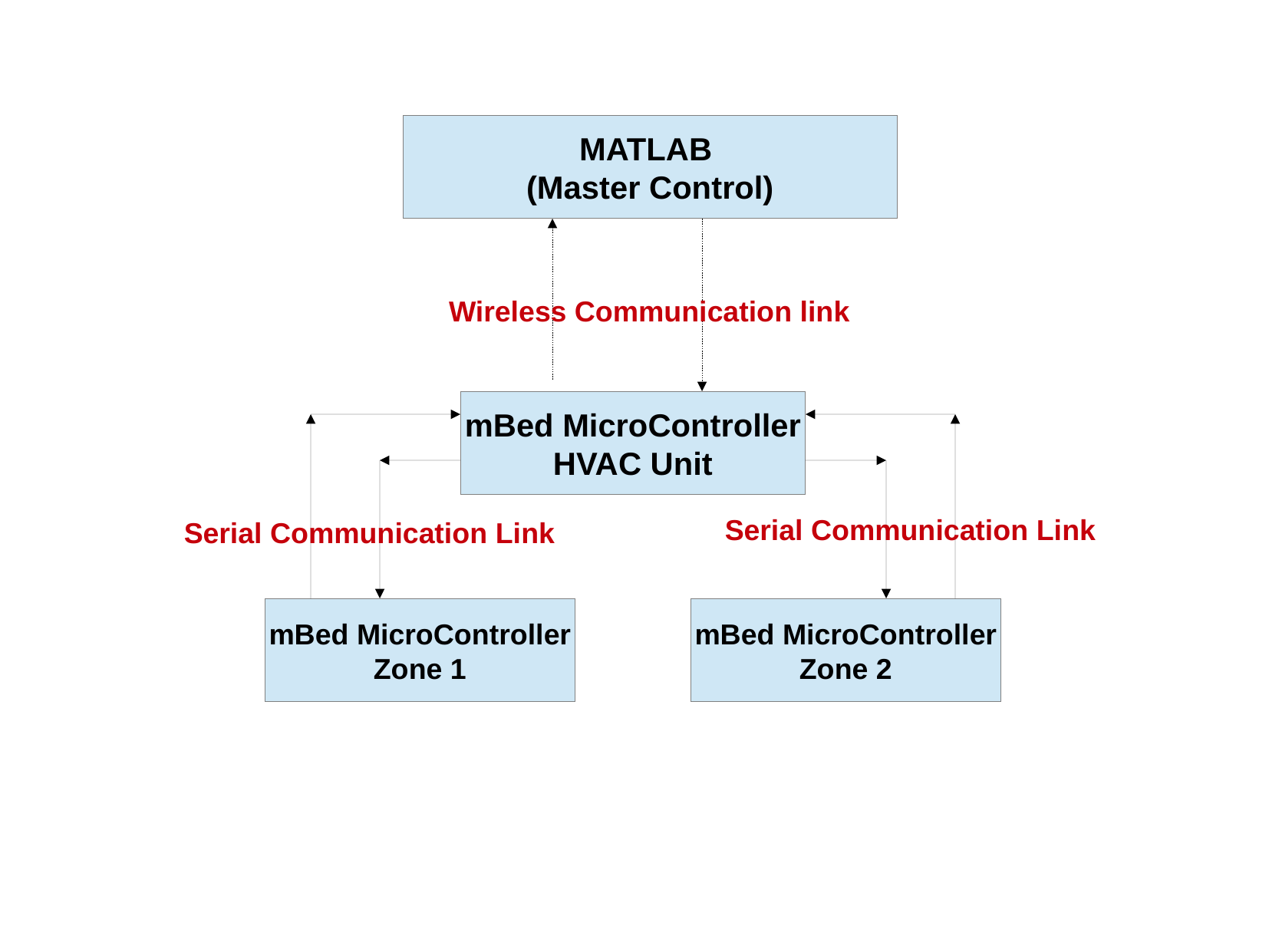

MATLAB
(Master Control)

Wireless Communication link
mBed MicroController
HVAC Unit

Serial Communication Link
Serial Communication Link
mBed MicroController
Zone 1
mBed MicroController
Zone 2